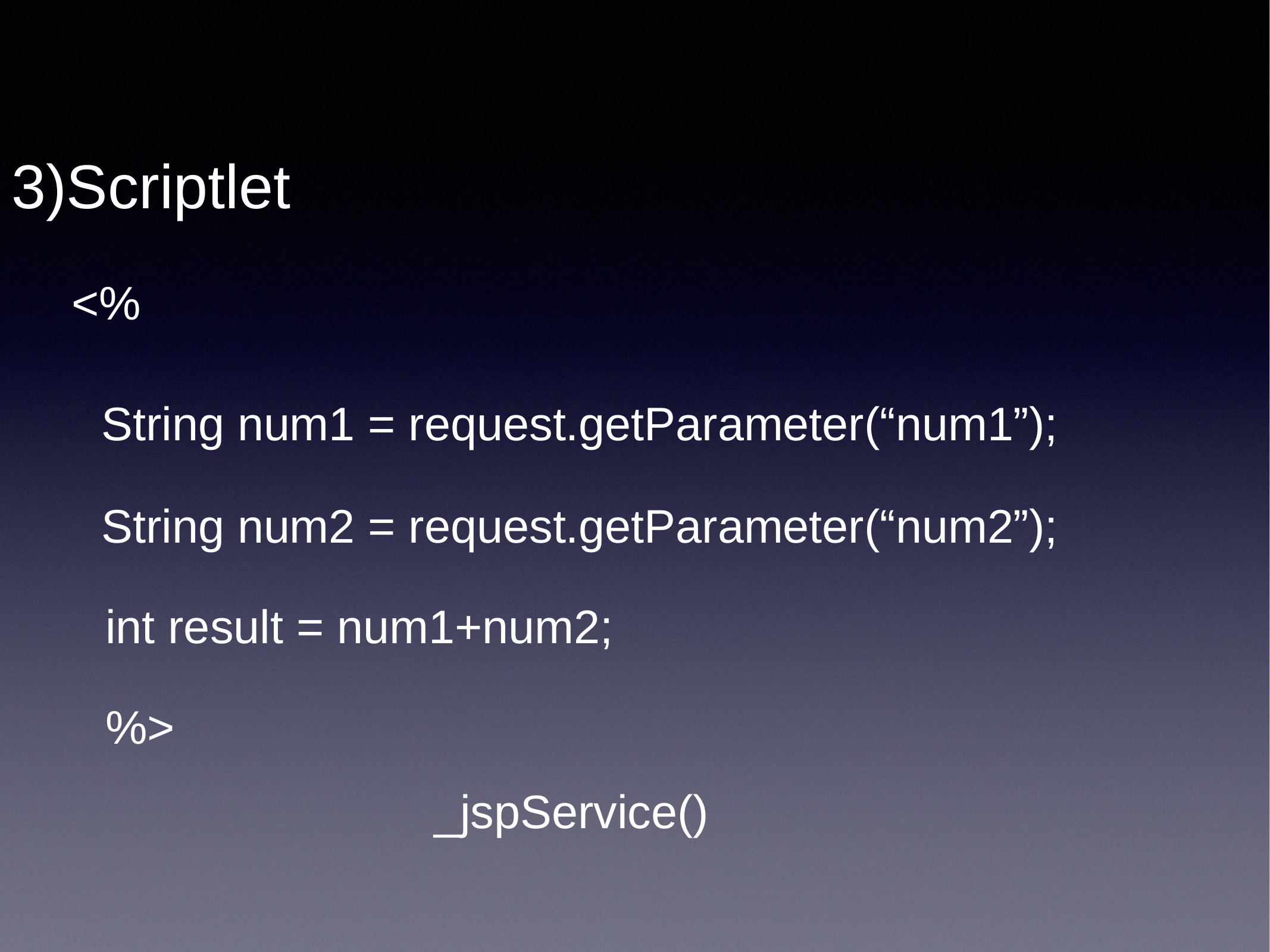

3)Scriptlet
<%
String num1 = request.getParameter(“num1”);
String num2 = request.getParameter(“num2”);
int result = num1+num2;
%>
_jspService()